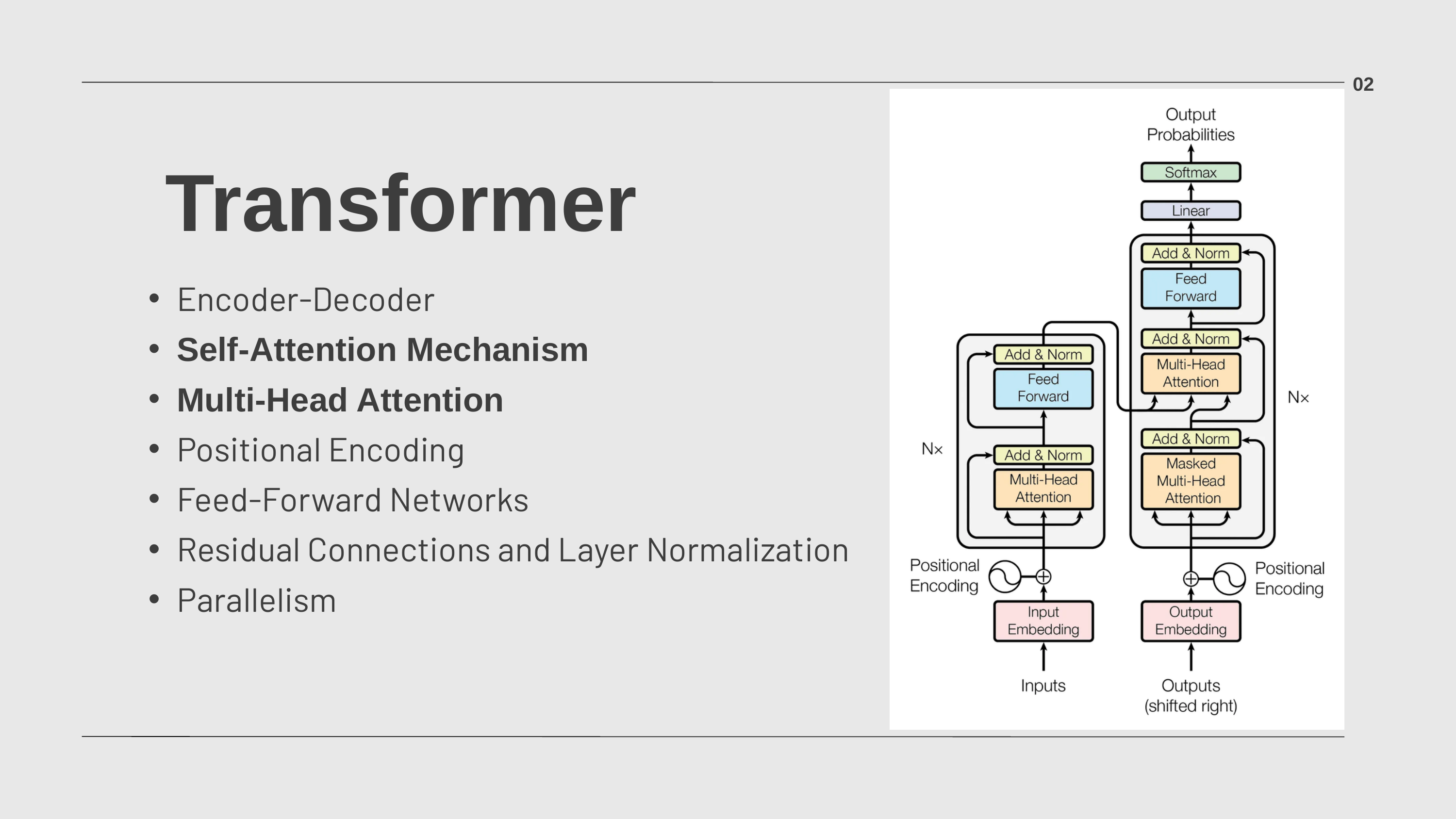

02

Transformer
Encoder-Decoder
Self-Attention Mechanism
Multi-Head Attention
Positional Encoding
Feed-Forward Networks
Residual Connections and Layer Normalization
Parallelism